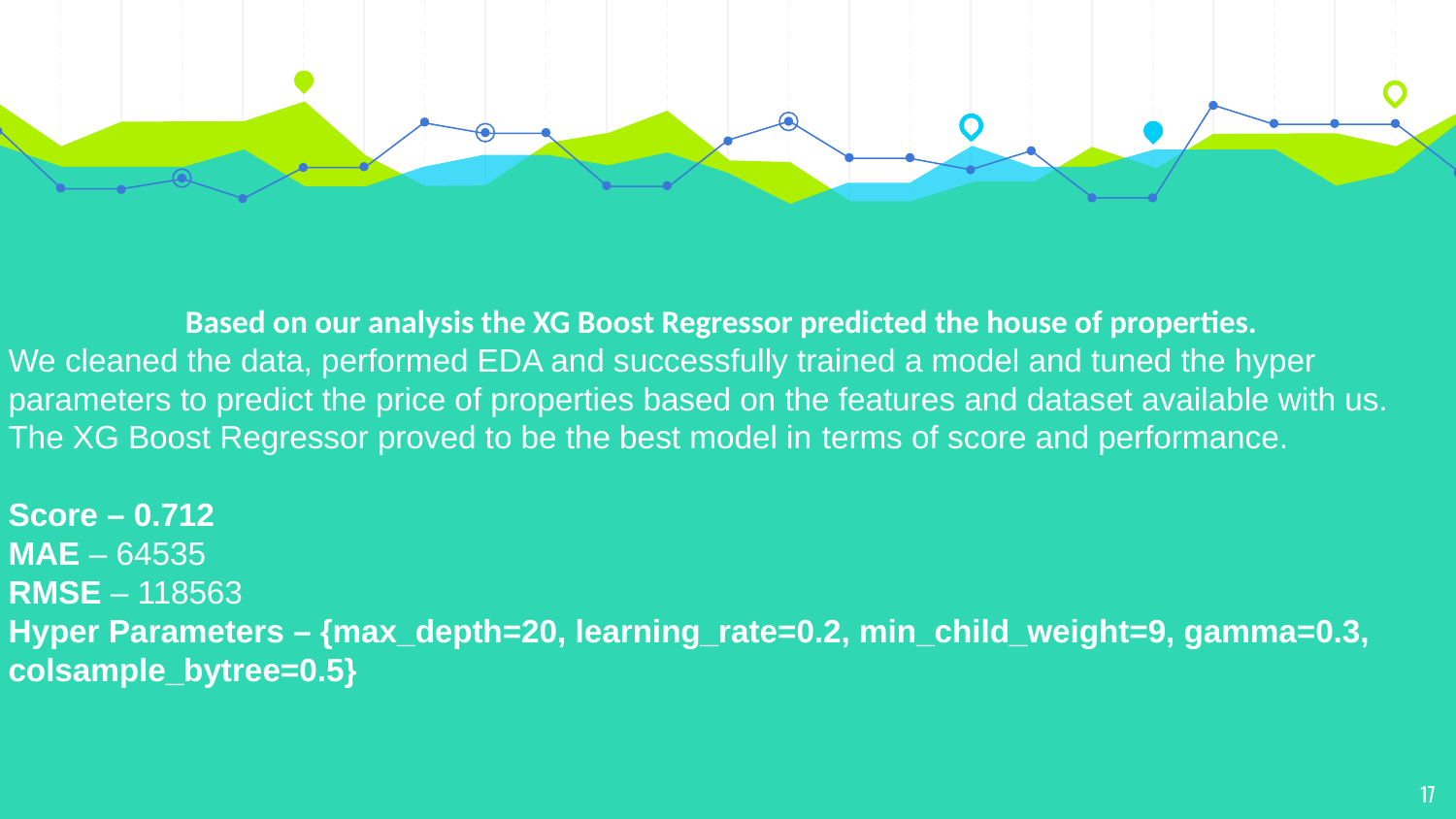

Based on our analysis the XG Boost Regressor predicted the house of properties.
We cleaned the data, performed EDA and successfully trained a model and tuned the hyper parameters to predict the price of properties based on the features and dataset available with us. The XG Boost Regressor proved to be the best model in terms of score and performance.

Score – 0.712
MAE – 64535
RMSE – 118563
Hyper Parameters – {max_depth=20, learning_rate=0.2, min_child_weight=9, gamma=0.3, colsample_bytree=0.5}
17